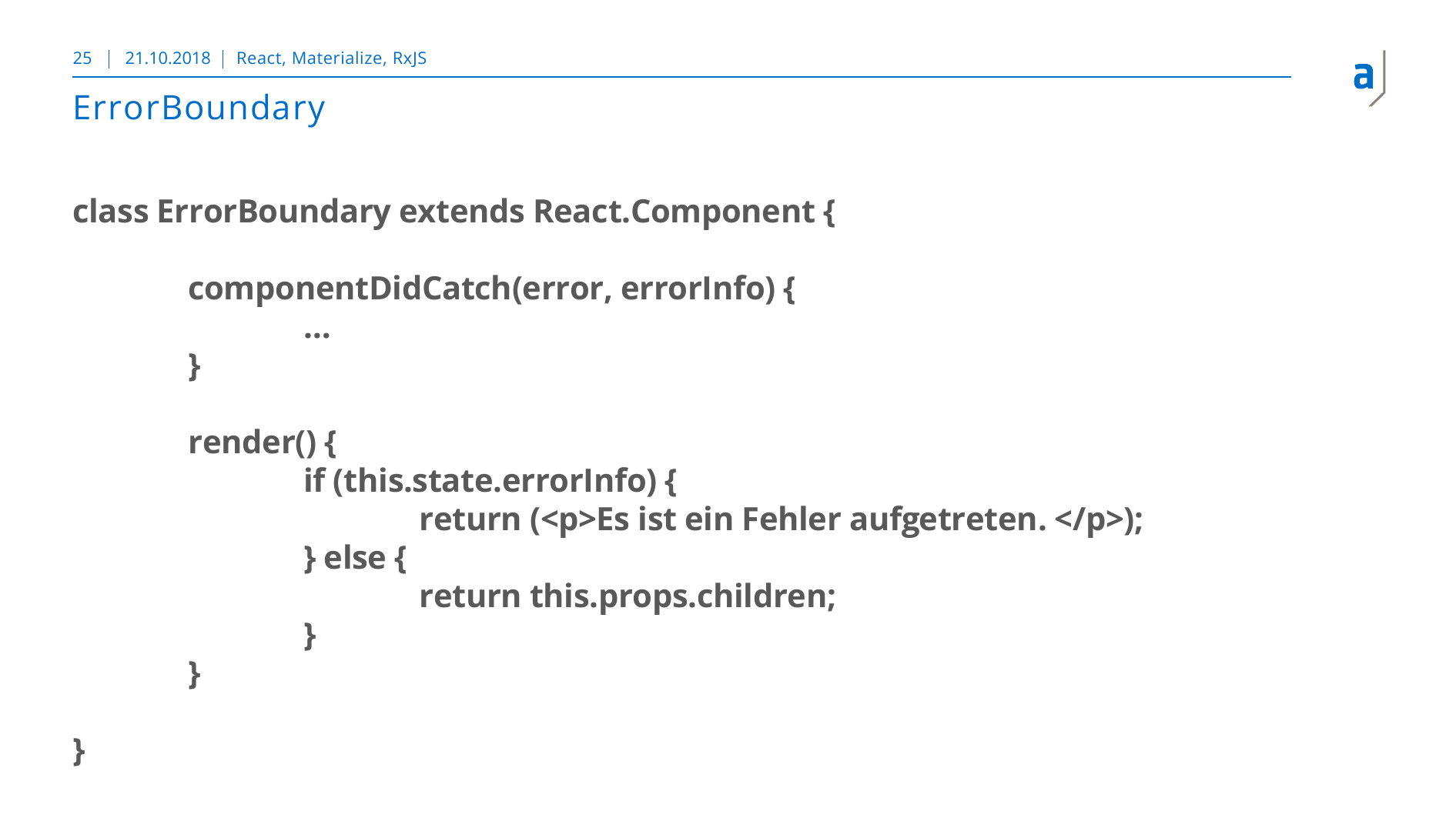

25
21.10.2018
React, Materialize, RxJS
# ErrorBoundary
class ErrorBoundary extends React.Component {

	componentDidCatch(error, errorInfo) {
		…
	}

	render() {
		if (this.state.errorInfo) {
			return (<p>Es ist ein Fehler aufgetreten. </p>);
		} else {
			return this.props.children;
		}
	}

}